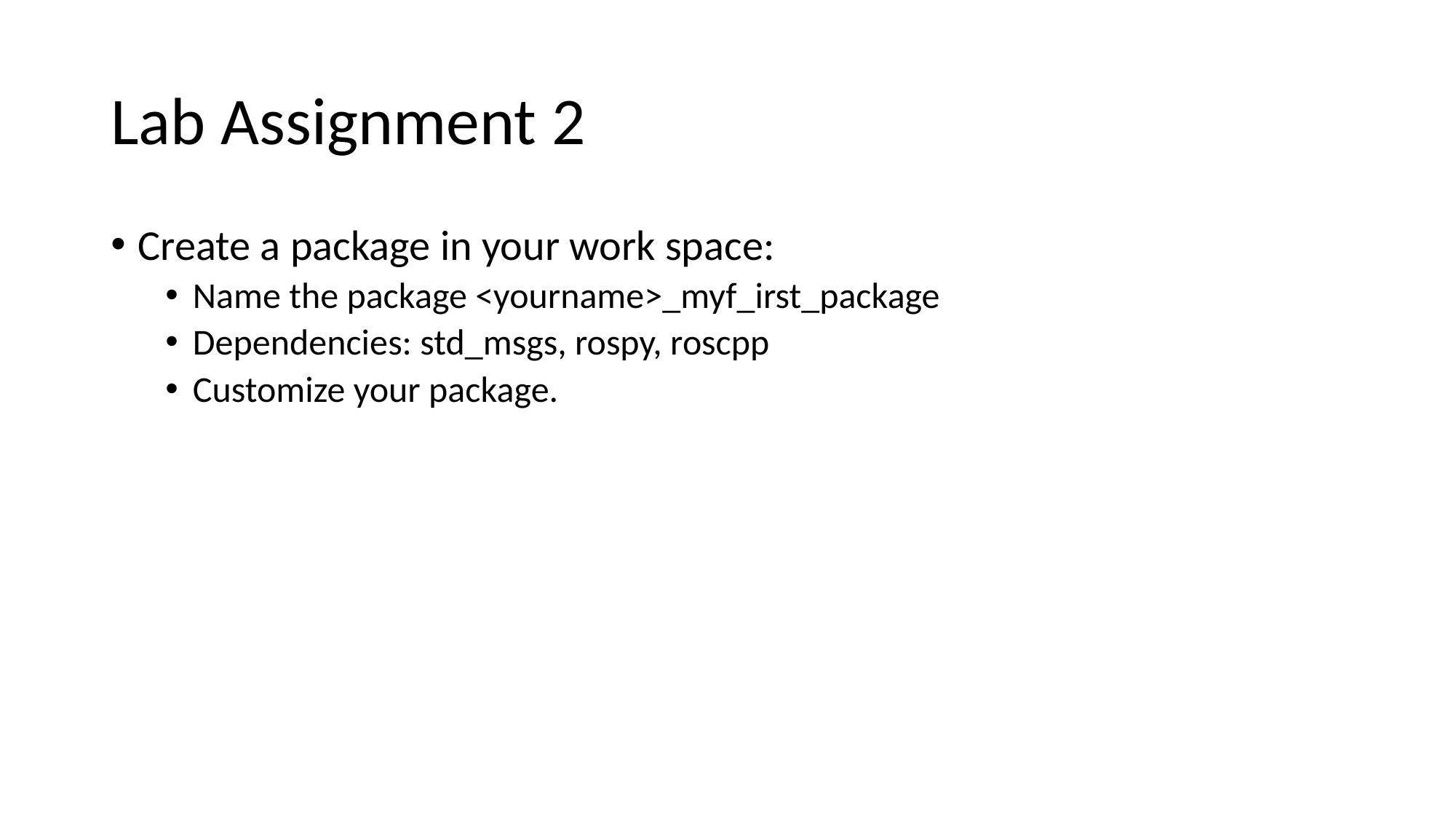

# Lab Assignment 2
Create a package in your work space:
Name the package <yourname>_myf_irst_package
Dependencies: std_msgs, rospy, roscpp
Customize your package.